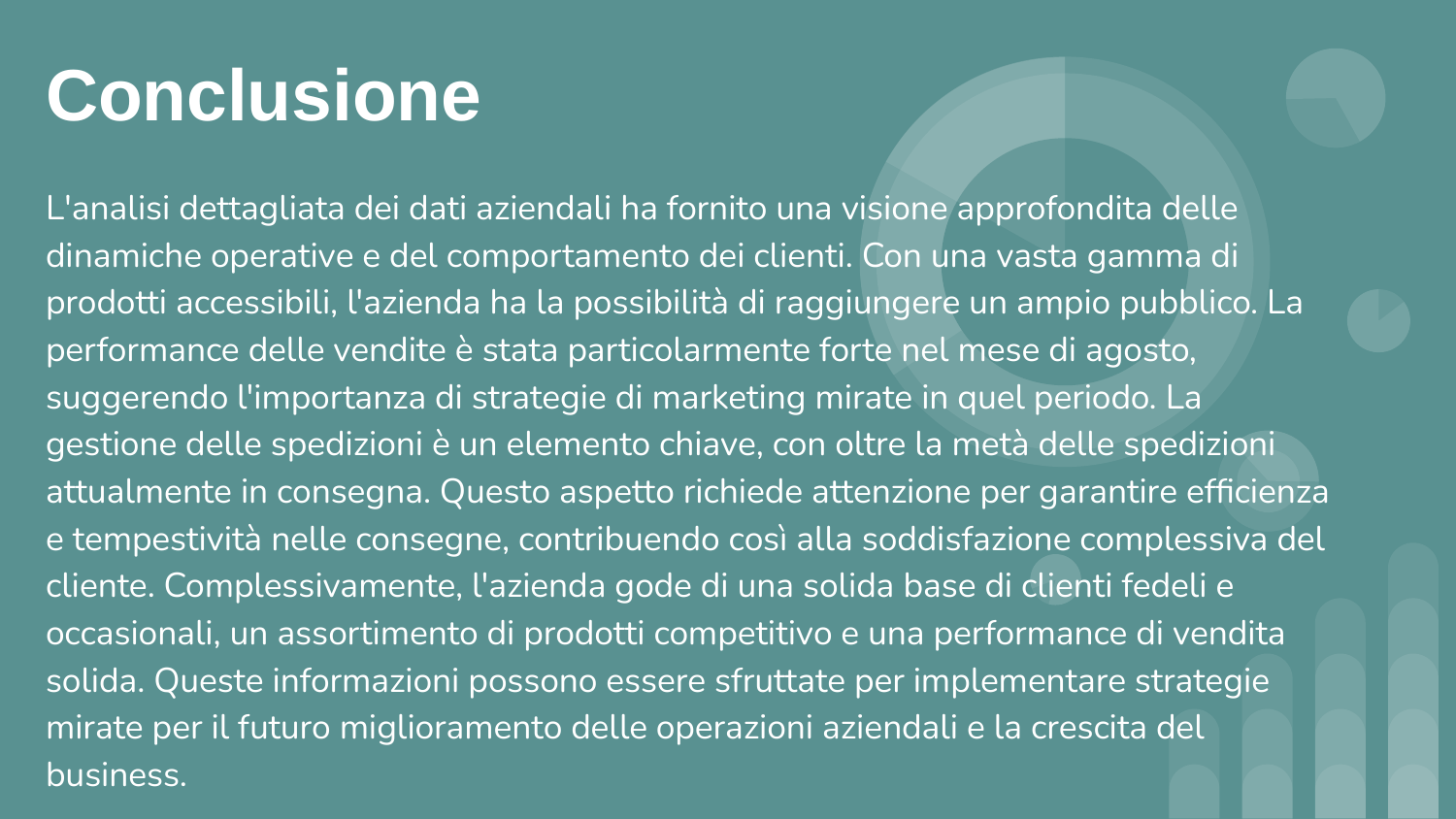

# Conclusione
L'analisi dettagliata dei dati aziendali ha fornito una visione approfondita delle dinamiche operative e del comportamento dei clienti. Con una vasta gamma di prodotti accessibili, l'azienda ha la possibilità di raggiungere un ampio pubblico. La performance delle vendite è stata particolarmente forte nel mese di agosto, suggerendo l'importanza di strategie di marketing mirate in quel periodo. La gestione delle spedizioni è un elemento chiave, con oltre la metà delle spedizioni attualmente in consegna. Questo aspetto richiede attenzione per garantire efficienza e tempestività nelle consegne, contribuendo così alla soddisfazione complessiva del cliente. Complessivamente, l'azienda gode di una solida base di clienti fedeli e occasionali, un assortimento di prodotti competitivo e una performance di vendita solida. Queste informazioni possono essere sfruttate per implementare strategie mirate per il futuro miglioramento delle operazioni aziendali e la crescita del business.